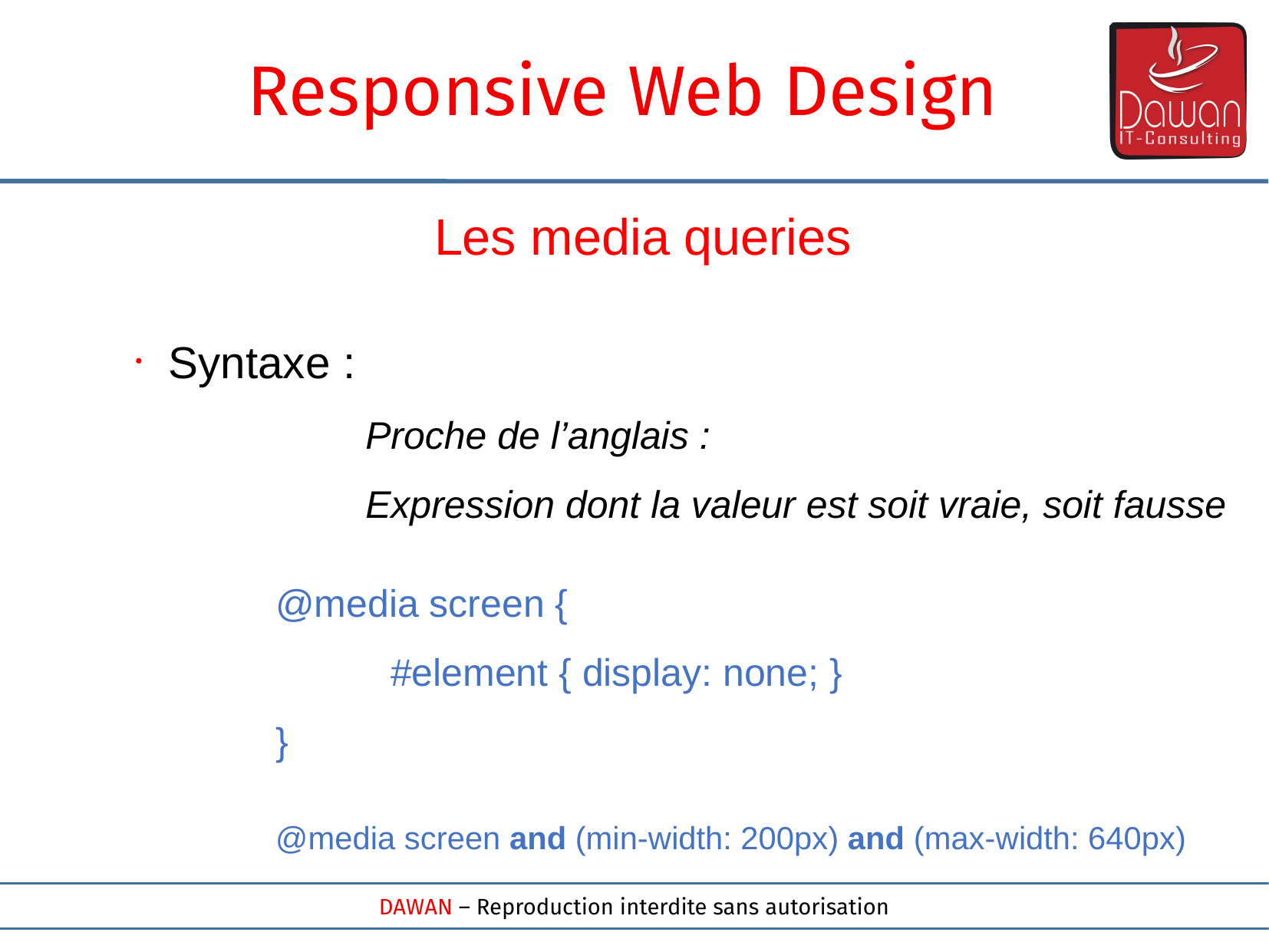

Responsive Web Design
Les media queries

Syntaxe :
		Proche de l’anglais :
		Expression dont la valeur est soit vraie, soit fausse

		@media screen {
			#element { display: none; }
		}
		@media screen and (min-width: 200px) and (max-width: 640px)